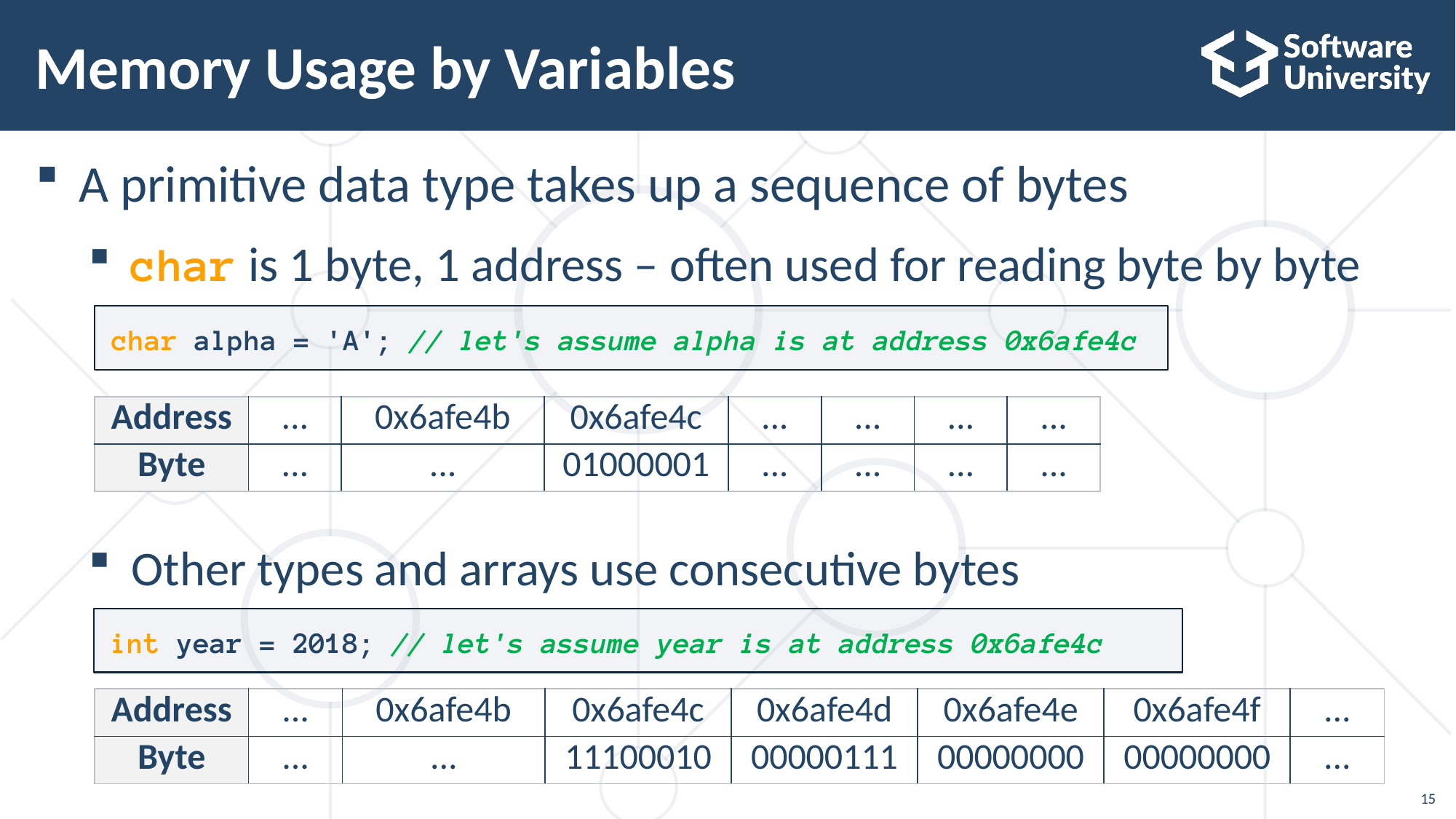

# Memory Usage by Variables
A primitive data type takes up a sequence of bytes
char is 1 byte, 1 address – often used for reading byte by byte

Other types and arrays use consecutive bytes
char alpha = 'A'; // let's assume alpha is at address 0x6afe4c
| Address | ... | 0x6afe4b | 0x6afe4c | ... | ... | ... | ... |
| --- | --- | --- | --- | --- | --- | --- | --- |
| Byte | ... | ... | 01000001 | ... | ... | ... | ... |
int year = 2018; // let's assume year is at address 0x6afe4c
| Address | ... | 0x6afe4b | 0x6afe4c | 0x6afe4d | 0x6afe4e | 0x6afe4f | ... |
| --- | --- | --- | --- | --- | --- | --- | --- |
| Byte | ... | ... | 11100010 | 00000111 | 00000000 | 00000000 | ... |
15